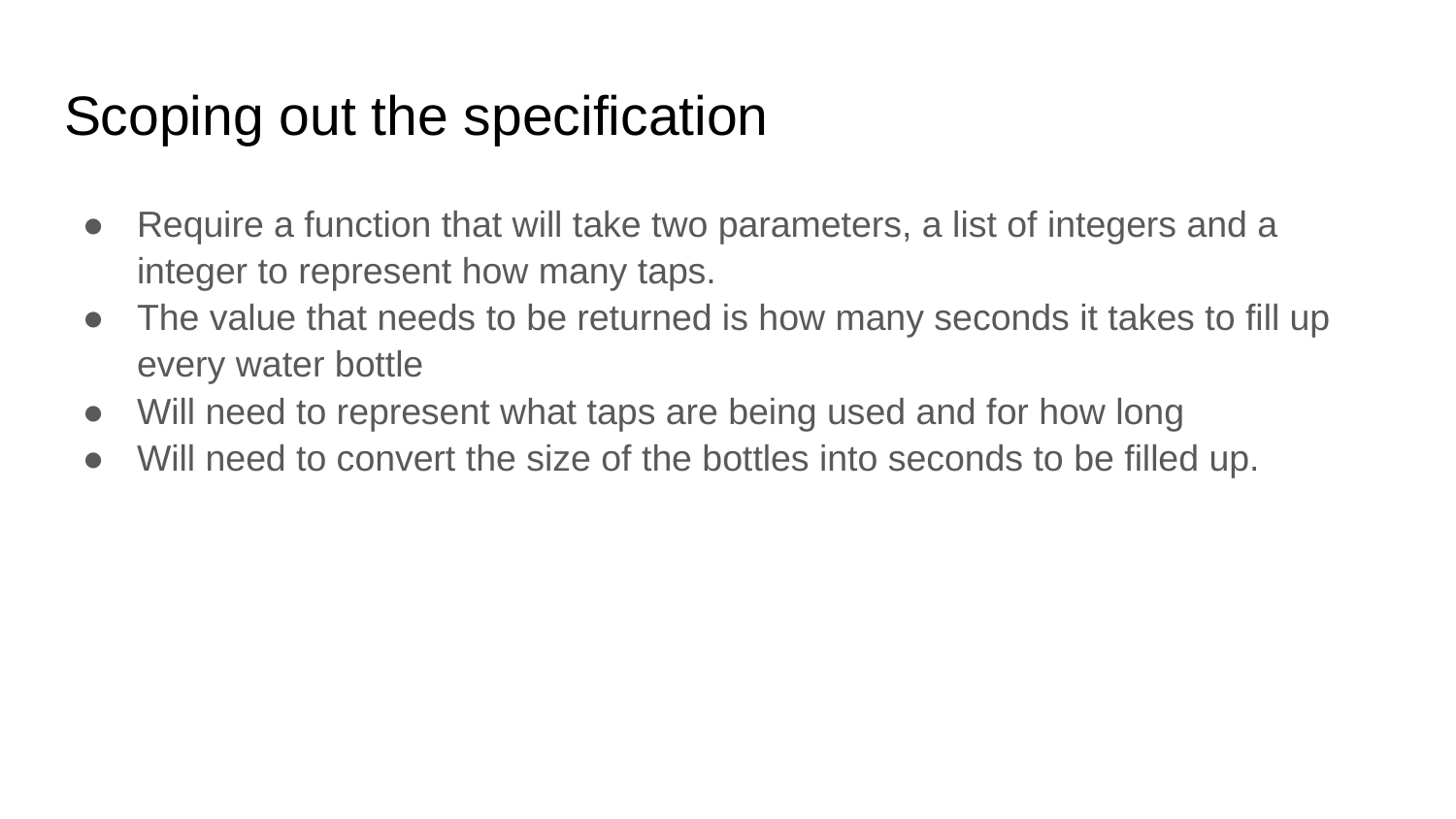

# Scoping out the specification
Require a function that will take two parameters, a list of integers and a integer to represent how many taps.
The value that needs to be returned is how many seconds it takes to fill up every water bottle
Will need to represent what taps are being used and for how long
Will need to convert the size of the bottles into seconds to be filled up.